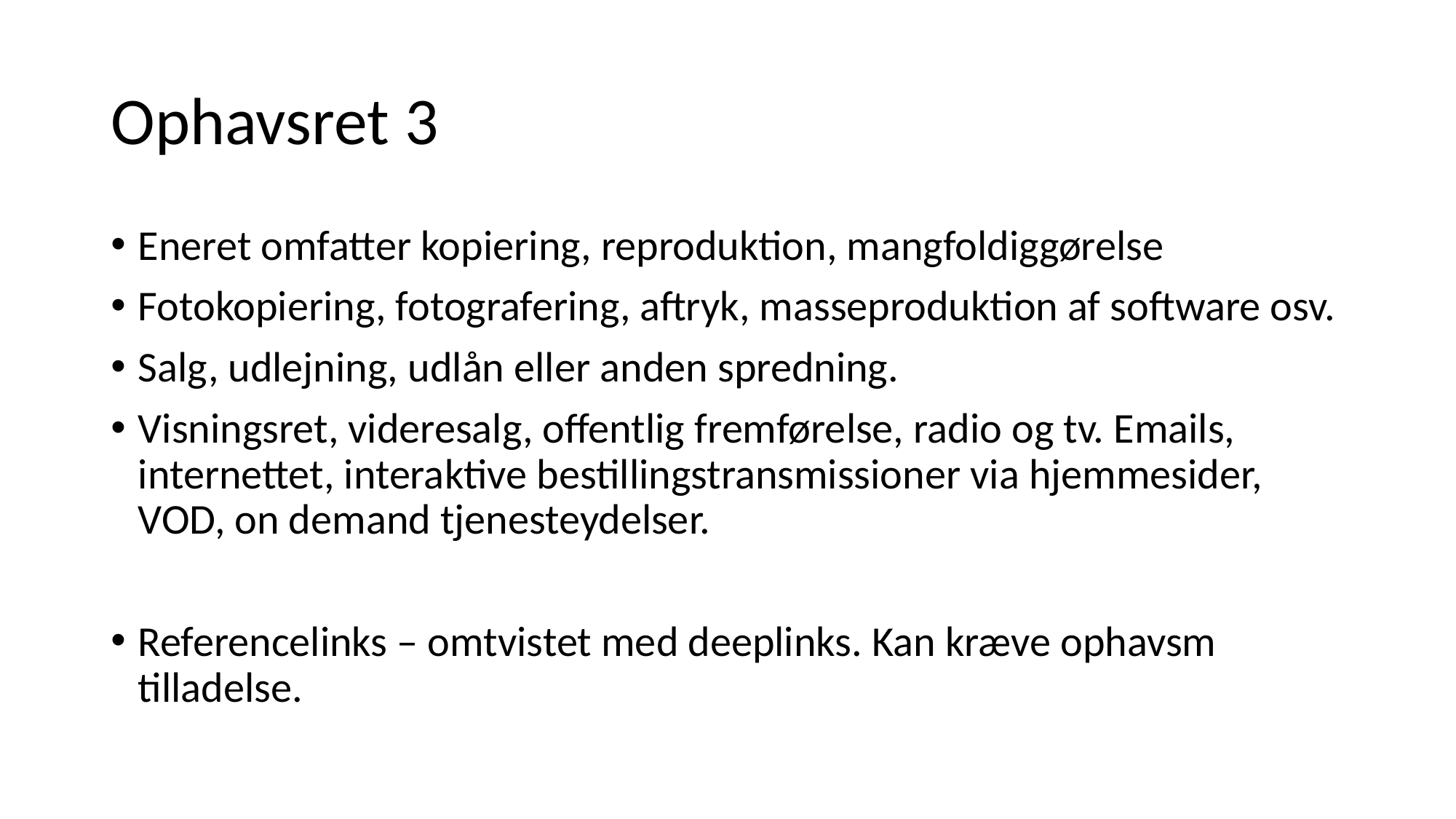

# Ophavsret 3
Eneret omfatter kopiering, reproduktion, mangfoldiggørelse
Fotokopiering, fotografering, aftryk, masseproduktion af software osv.
Salg, udlejning, udlån eller anden spredning.
Visningsret, videresalg, offentlig fremførelse, radio og tv. Emails, internettet, interaktive bestillingstransmissioner via hjemmesider, VOD, on demand tjenesteydelser.

Referencelinks – omtvistet med deeplinks. Kan kræve ophavsm tilladelse.